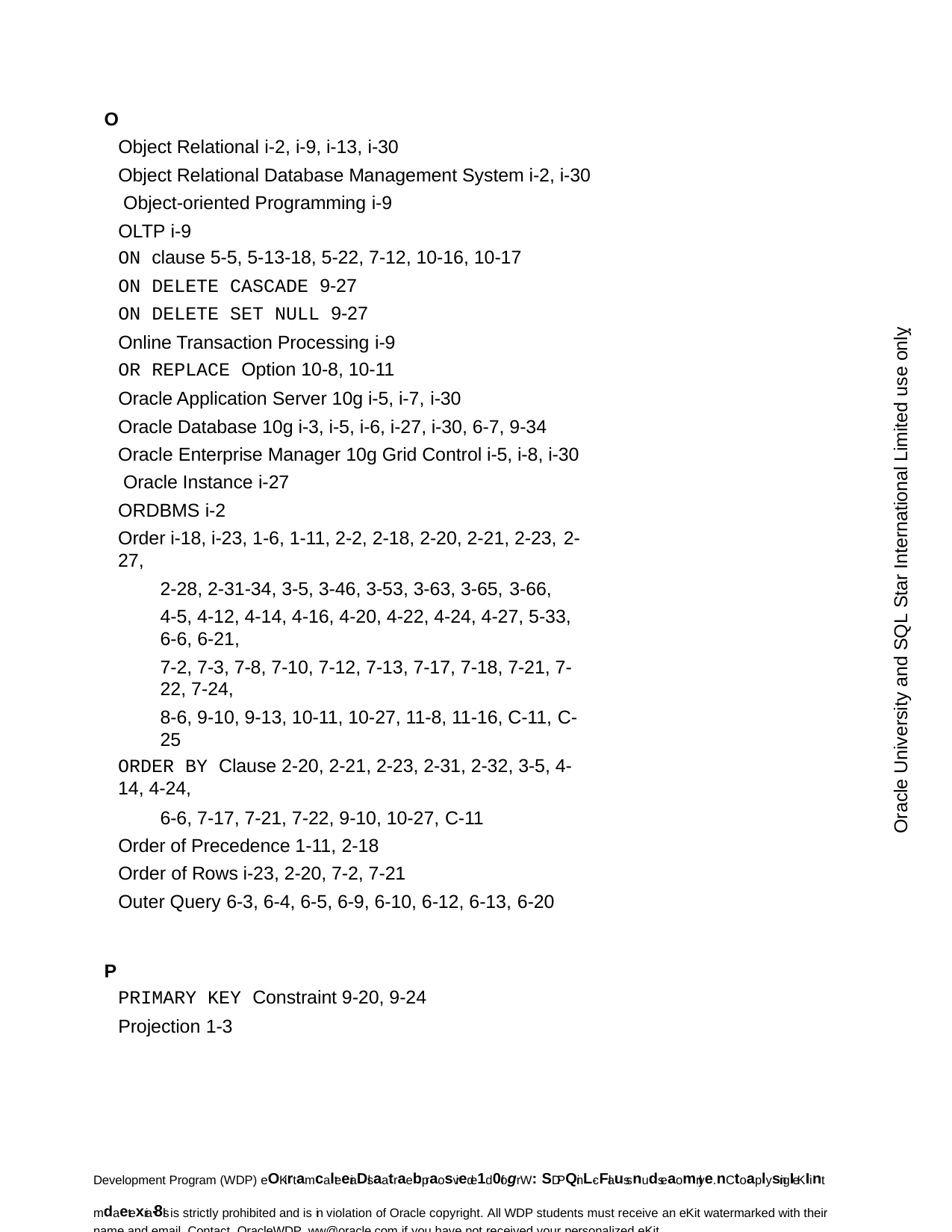

O
Object Relational i-2, i-9, i-13, i-30
Object Relational Database Management System i-2, i-30  Object-oriented Programming i-9
OLTP i-9
ON clause 5-5, 5-13-18, 5-22, 7-12, 10-16, 10-17
ON DELETE CASCADE 9-27
ON DELETE SET NULL 9-27
Online Transaction Processing i-9
OR REPLACE Option 10-8, 10-11
Oracle Application Server 10g i-5, i-7, i-30
Oracle Database 10g i-3, i-5, i-6, i-27, i-30, 6-7, 9-34  Oracle Enterprise Manager 10g Grid Control i-5, i-8, i-30  Oracle Instance i-27
ORDBMS i-2
Order i-18, i-23, 1-6, 1-11, 2-2, 2-18, 2-20, 2-21, 2-23, 2-27,
2-28, 2-31-34, 3-5, 3-46, 3-53, 3-63, 3-65, 3-66,
4-5, 4-12, 4-14, 4-16, 4-20, 4-22, 4-24, 4-27, 5-33, 6-6, 6-21,
7-2, 7-3, 7-8, 7-10, 7-12, 7-13, 7-17, 7-18, 7-21, 7-22, 7-24,
8-6, 9-10, 9-13, 10-11, 10-27, 11-8, 11-16, C-11, C-25
ORDER BY Clause 2-20, 2-21, 2-23, 2-31, 2-32, 3-5, 4-14, 4-24,
6-6, 7-17, 7-21, 7-22, 9-10, 10-27, C-11
Order of Precedence 1-11, 2-18
Order of Rows i-23, 2-20, 7-2, 7-21
Outer Query 6-3, 6-4, 6-5, 6-9, 6-10, 6-12, 6-13, 6-20

P
PRIMARY KEY Constraint 9-20, 9-24
Projection 1-3
Oracle University and SQL Star International Limited use onlyฺ
Development Program (WDP) eOKirtamcalteeriaDlsaatraebpraosviede1d 0fogr W: SDPQinL-cFlaussnudseaomnlye.nCtoaplysingI eKIint mdaetexria-8ls is strictly prohibited and is in  violation of Oracle copyright. All WDP students must receive an eKit watermarked with their name and email. Contact  OracleWDP_ww@oracle.com if you have not received your personalized eKit.